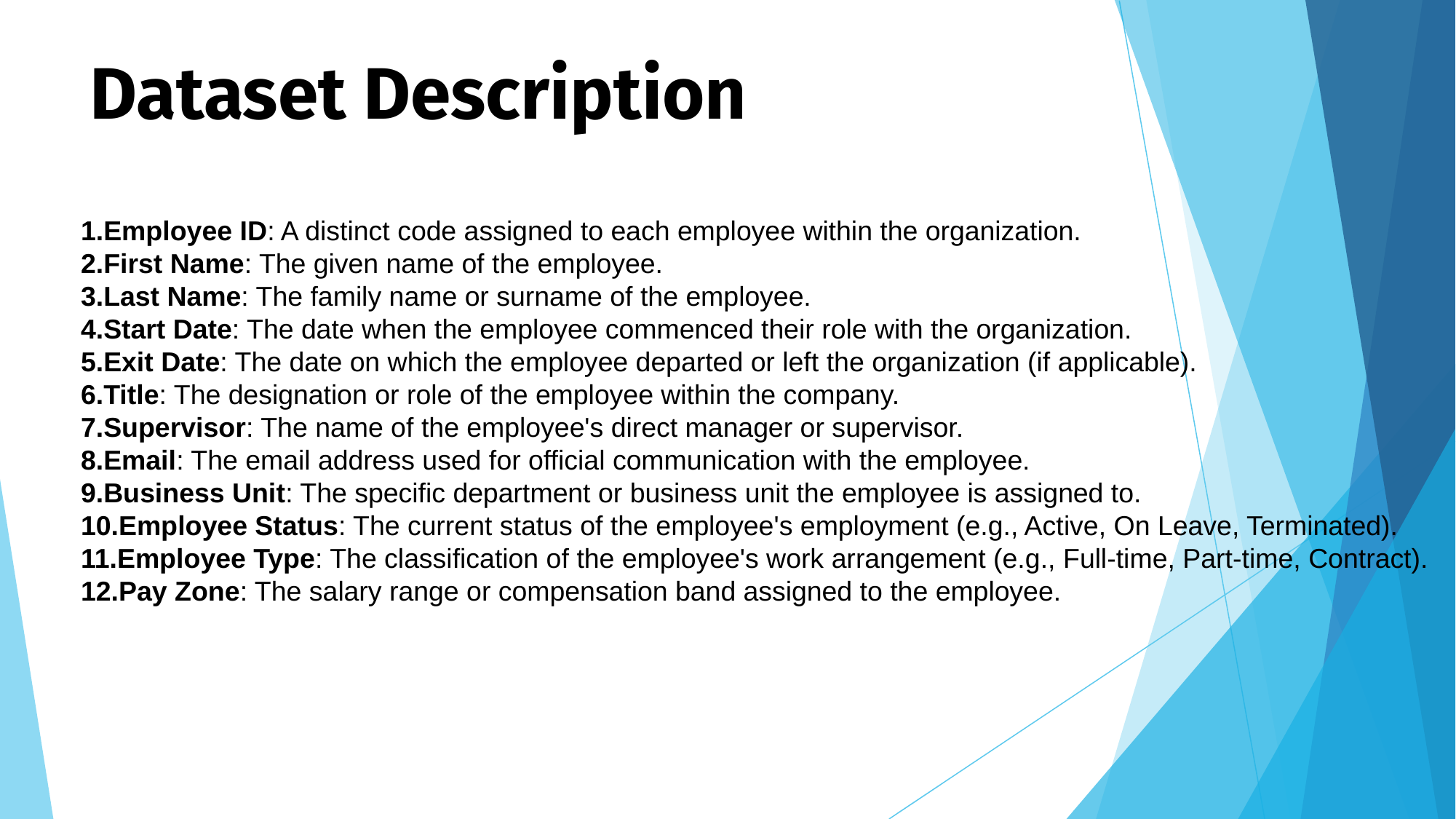

# Dataset Description

Employee ID: A distinct code assigned to each employee within the organization.
First Name: The given name of the employee.
Last Name: The family name or surname of the employee.
Start Date: The date when the employee commenced their role with the organization.
Exit Date: The date on which the employee departed or left the organization (if applicable).
Title: The designation or role of the employee within the company.
Supervisor: The name of the employee's direct manager or supervisor.
Email: The email address used for official communication with the employee.
Business Unit: The specific department or business unit the employee is assigned to.
Employee Status: The current status of the employee's employment (e.g., Active, On Leave, Terminated).
Employee Type: The classification of the employee's work arrangement (e.g., Full-time, Part-time, Contract).
Pay Zone: The salary range or compensation band assigned to the employee.